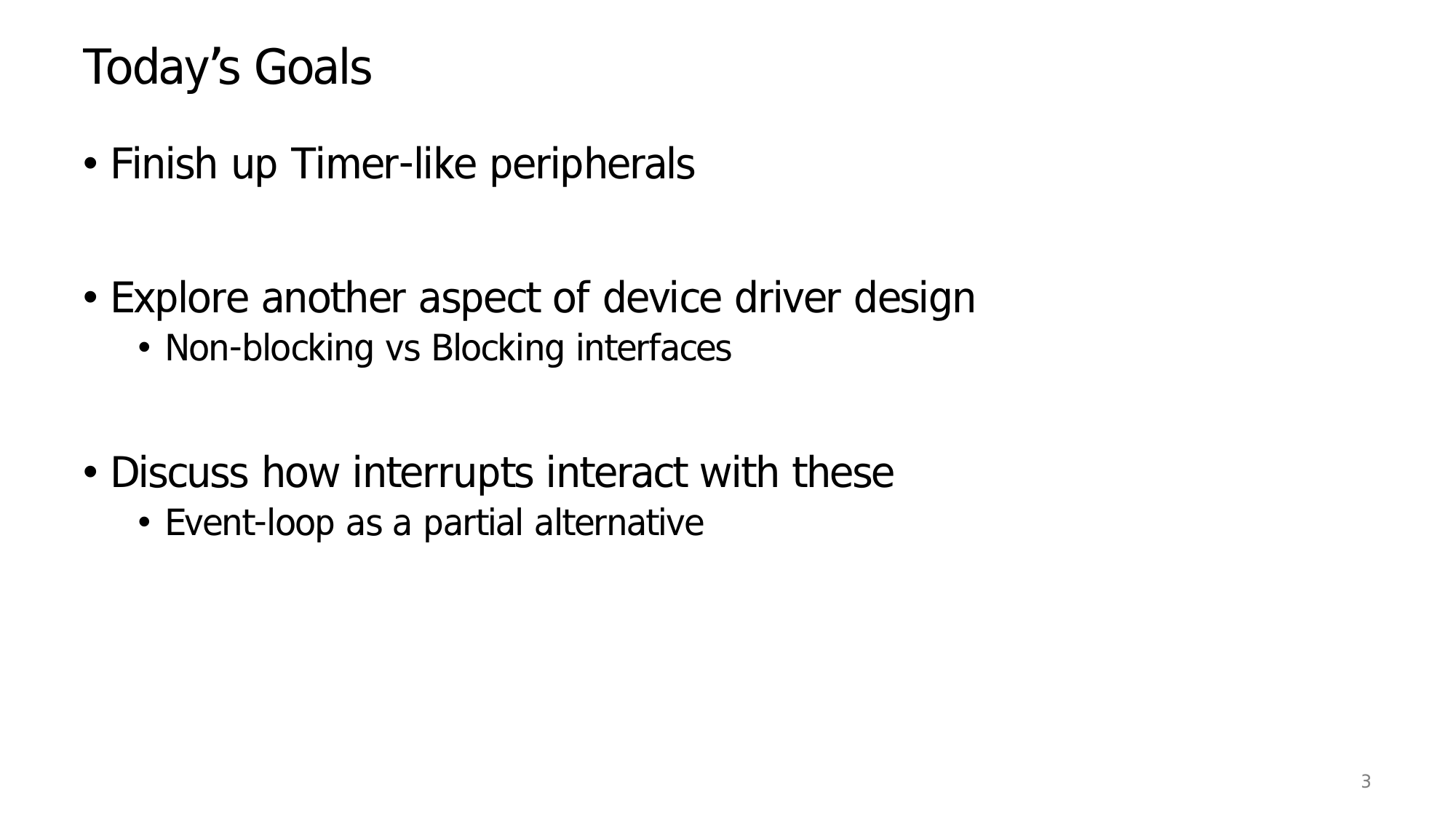

# Today’s Goals
Finish up Timer-like peripherals

Explore another aspect of device driver design
Non-blocking vs Blocking interfaces

Discuss how interrupts interact with these
Event-loop as a partial alternative
3